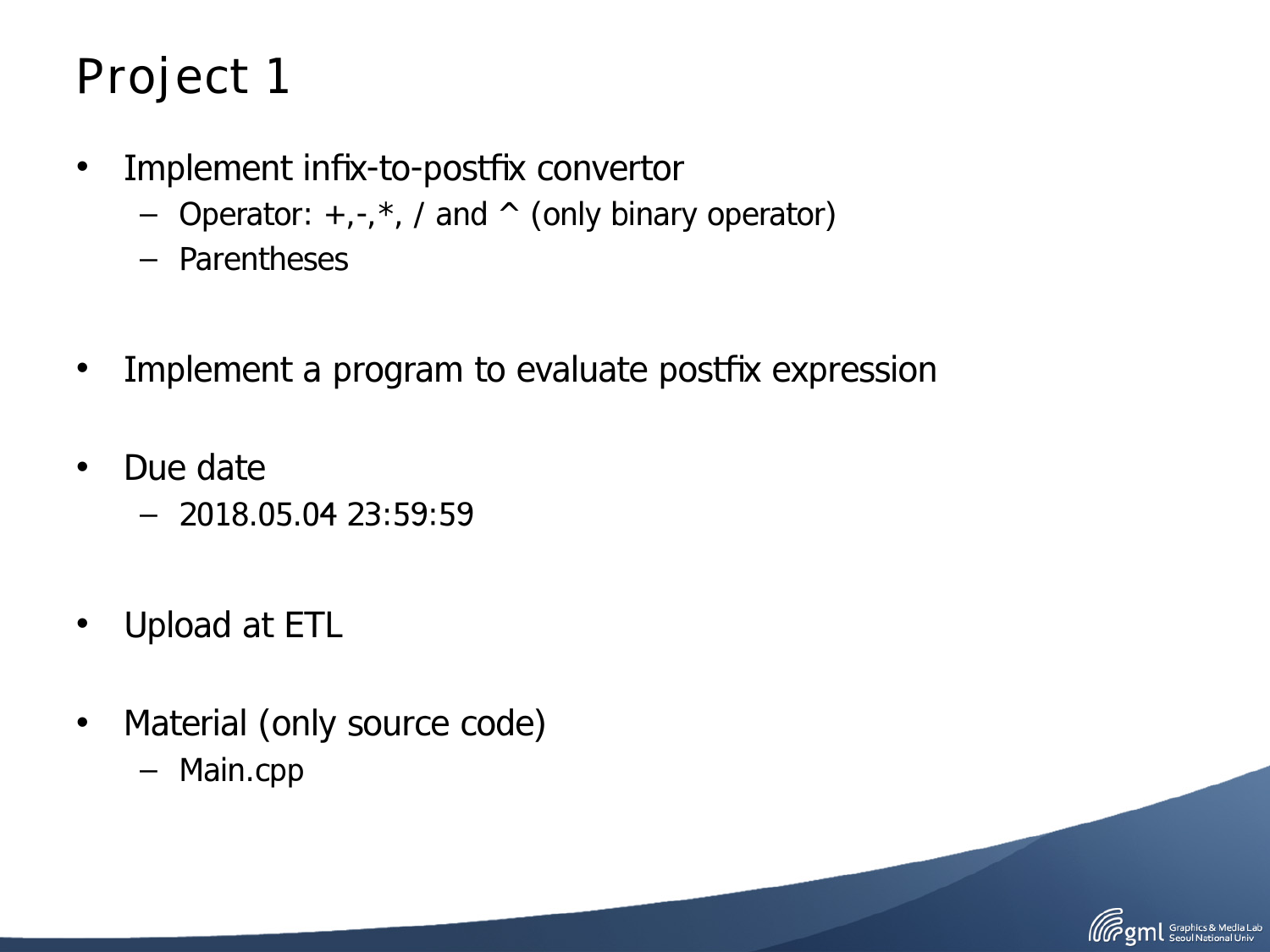

# Project 1
Implement infix-to-postfix convertor
Operator: +,-,*, / and ^ (only binary operator)
Parentheses

Implement a program to evaluate postfix expression

Due date
2018.05.04 23:59:59

Upload at ETL

Material (only source code)
Main.cpp